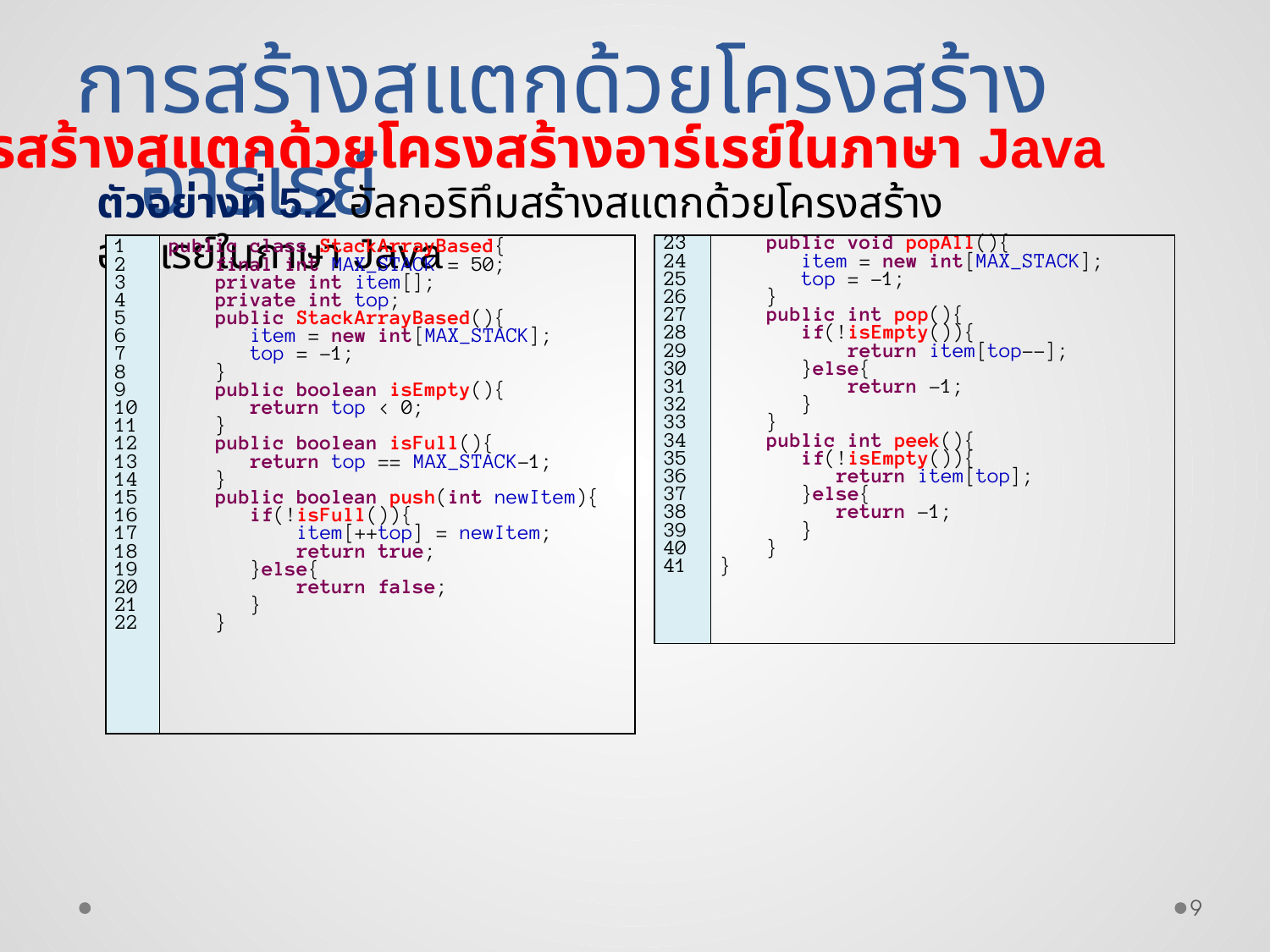

การสร้างสแตกด้วยโครงสร้างอาร์เรย์
การสร้างสแตกด้วยโครงสร้างอาร์เรย์ในภาษา Java
ตัวอย่างที่ 5.2 อัลกอริทึมสร้างสแตกด้วยโครงสร้างอาร์เรย์ในภาษา Java
| 1 2 3 4 5 6 7 8 9 10 11 12 13 14 15 16 17 18 19 20 21 22 | public class StackArrayBased{ final int MAX\_STACK = 50; private int item[]; private int top; public StackArrayBased(){ item = new int[MAX\_STACK]; top = -1; } public boolean isEmpty(){ return top < 0; } public boolean isFull(){ return top == MAX\_STACK-1; } public boolean push(int newItem){ if(!isFull()){ item[++top] = newItem; return true; }else{ return false; } } |
| --- | --- |
| 23 24 25 26 27 28 29 30 31 32 33 34 35 36 37 38 39 40 41 | public void popAll(){ item = new int[MAX\_STACK]; top = -1; } public int pop(){ if(!isEmpty()){ return item[top--]; }else{ return -1; } } public int peek(){ if(!isEmpty()){ return item[top]; }else{ return -1; } } } |
| --- | --- |
9